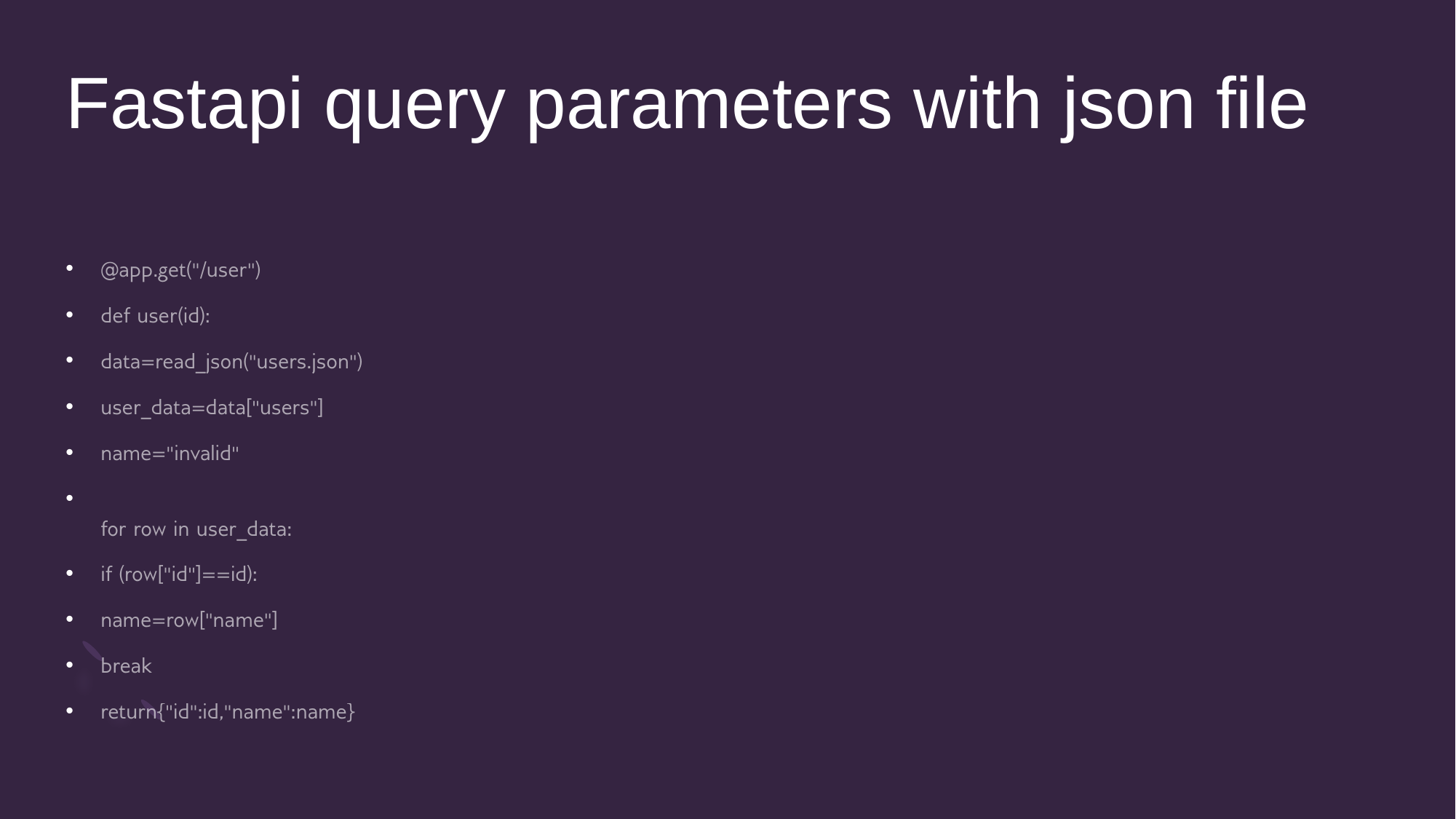

# Fastapi query parameters with json file
@app.get("/user")
def user(id):
data=read_json("users.json")
user_data=data["users"]
name="invalid"
for row in user_data:
if (row["id"]==id):
name=row["name"]
break
return{"id":id,"name":name}